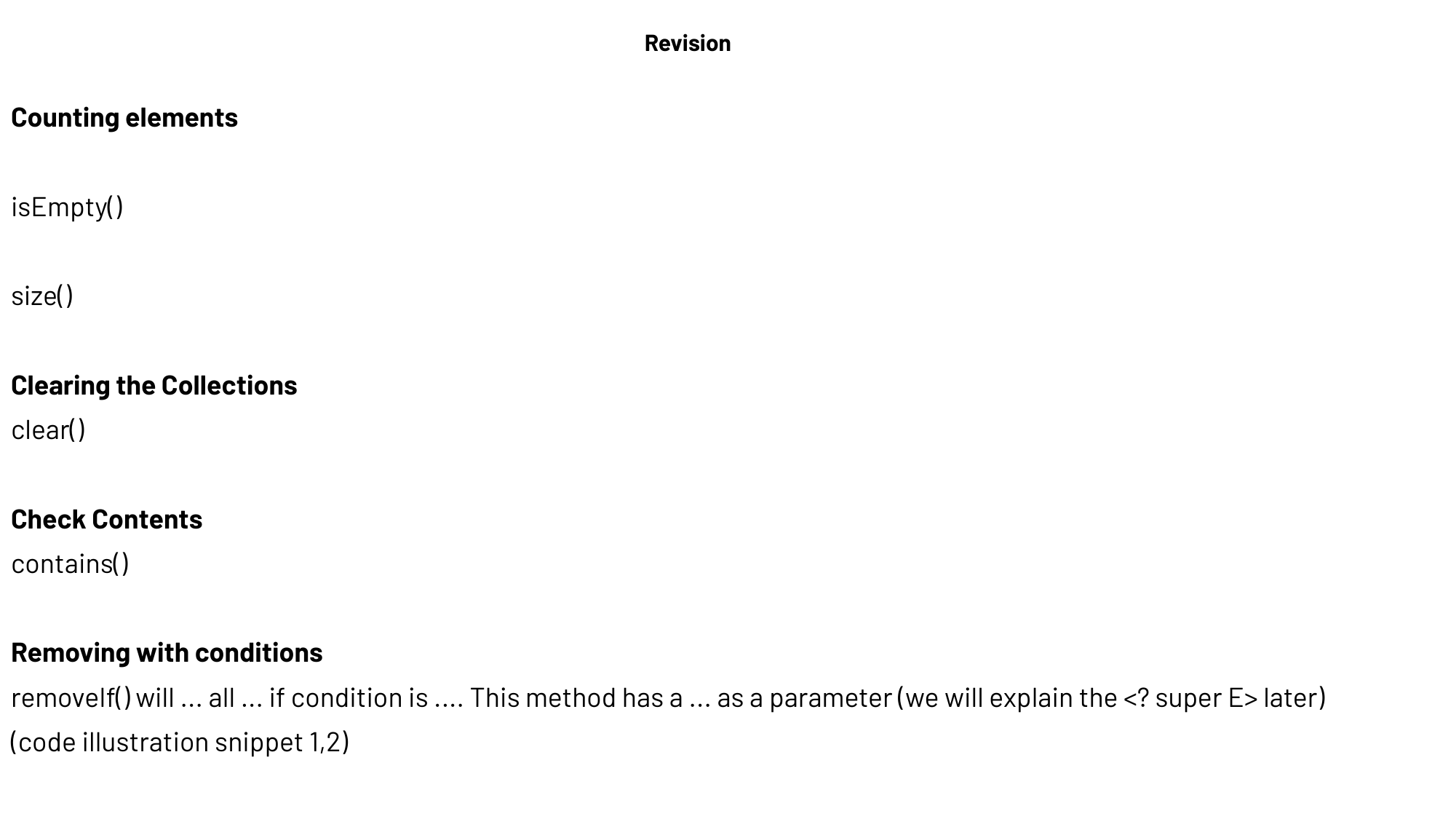

Revision
Counting elements

isEmpty()

size()

Clearing the Collections
clear()

Check Contents
contains()

Removing with conditions
removeIf() will ... all ... if condition is .... This method has a ... as a parameter (we will explain the <? super E> later)
(code illustration snippet 1,2)